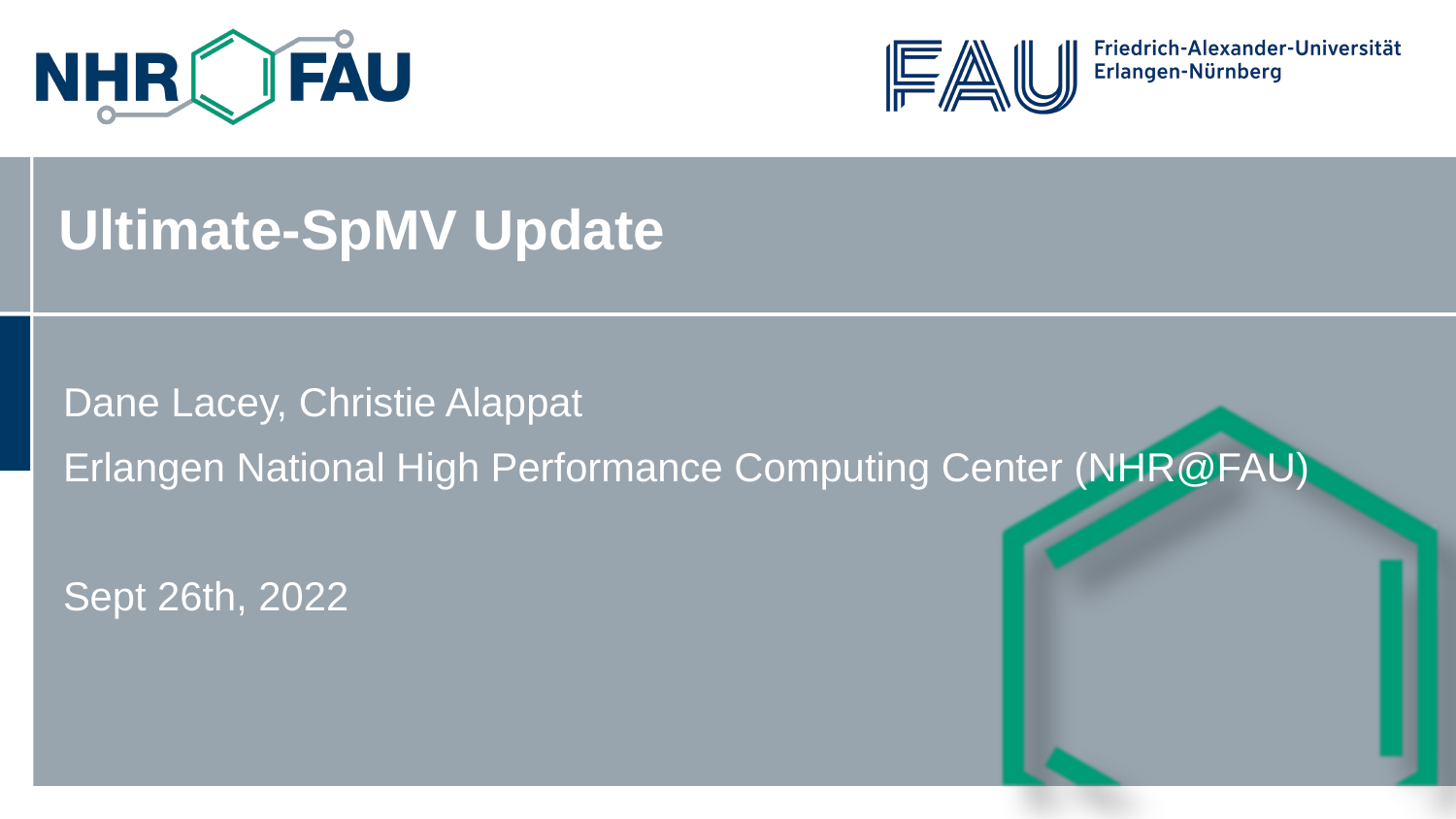

# Ultimate-SpMV Update
Dane Lacey, Christie Alappat
Erlangen National High Performance Computing Center (NHR@FAU)
Sept 26th, 2022